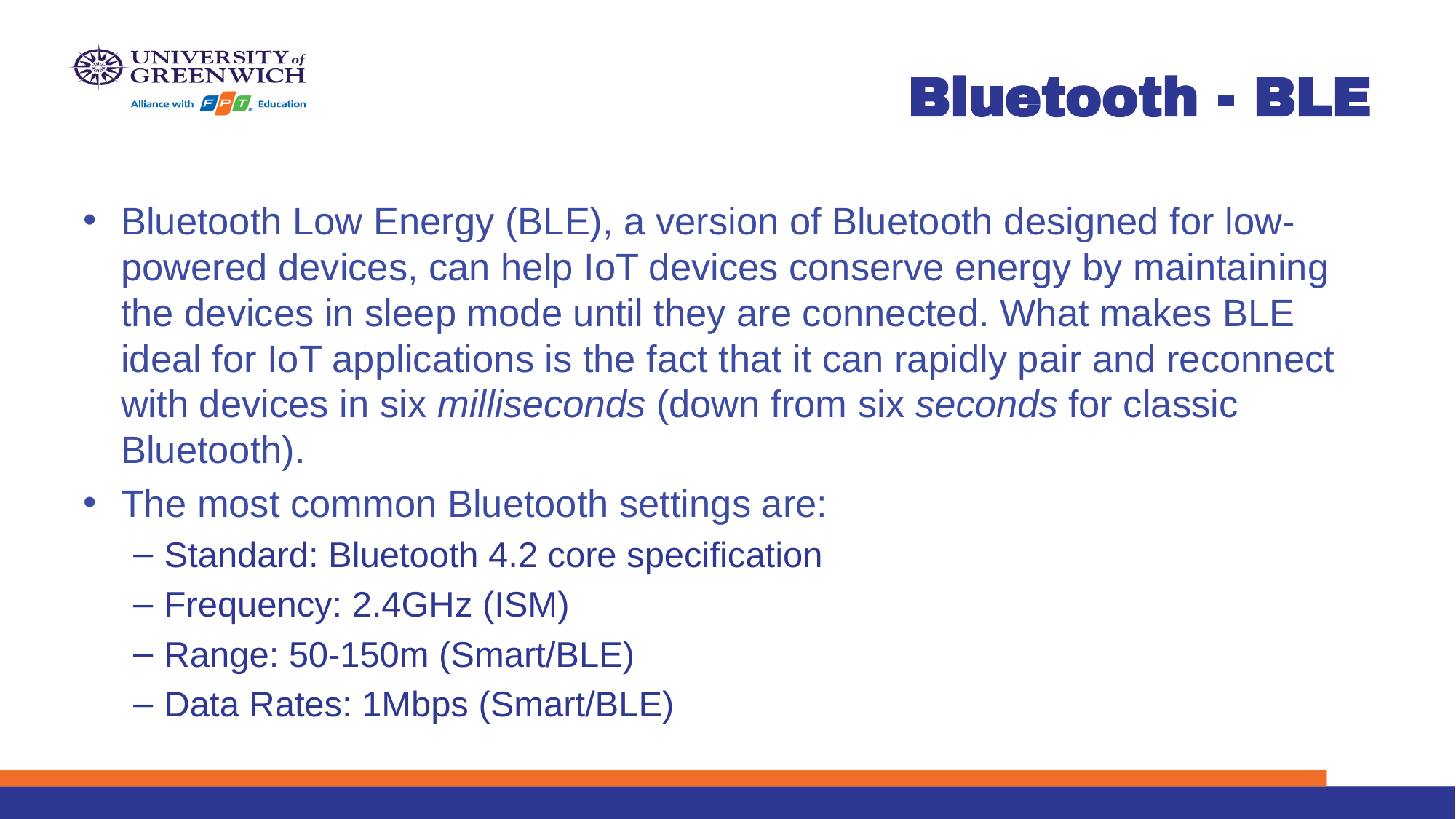

# Bluetooth - BLE
Bluetooth Low Energy (BLE), a version of Bluetooth designed for low-powered devices, can help IoT devices conserve energy by maintaining the devices in sleep mode until they are connected. What makes BLE ideal for IoT applications is the fact that it can rapidly pair and reconnect with devices in six milliseconds (down from six seconds for classic Bluetooth).
The most common Bluetooth settings are:
Standard: Bluetooth 4.2 core specification
Frequency: 2.4GHz (ISM)
Range: 50-150m (Smart/BLE)
Data Rates: 1Mbps (Smart/BLE)